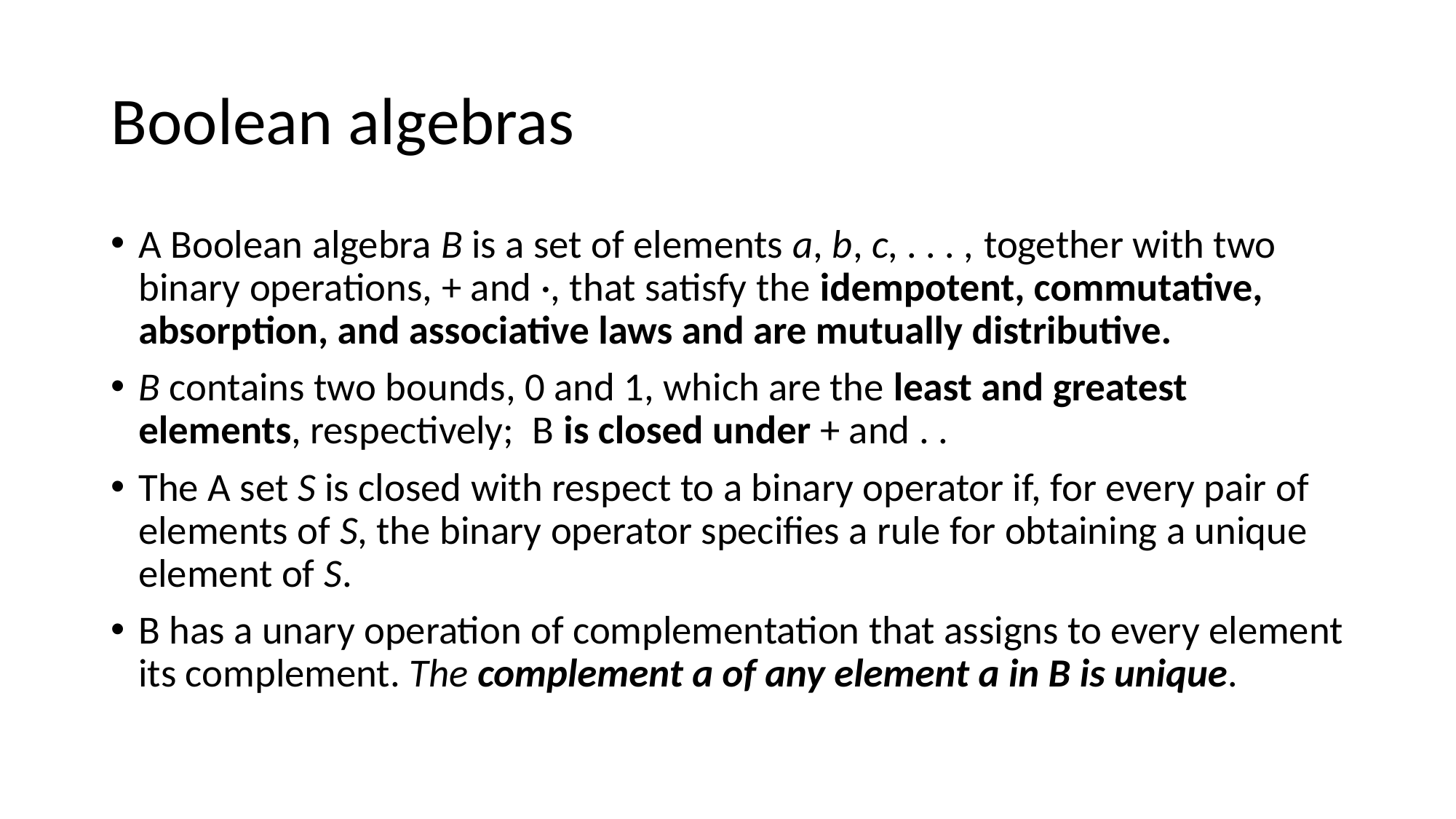

# Boolean algebras
A Boolean algebra B is a set of elements a, b, c, . . . , together with two binary operations, + and ·, that satisfy the idempotent, commutative, absorption, and associative laws and are mutually distributive.
B contains two bounds, 0 and 1, which are the least and greatest elements, respectively;  B is closed under + and . .
The A set S is closed with respect to a binary operator if, for every pair of elements of S, the binary operator specifies a rule for obtaining a unique element of S.
B has a unary operation of complementation that assigns to every element its complement. The complement a of any element a in B is unique.